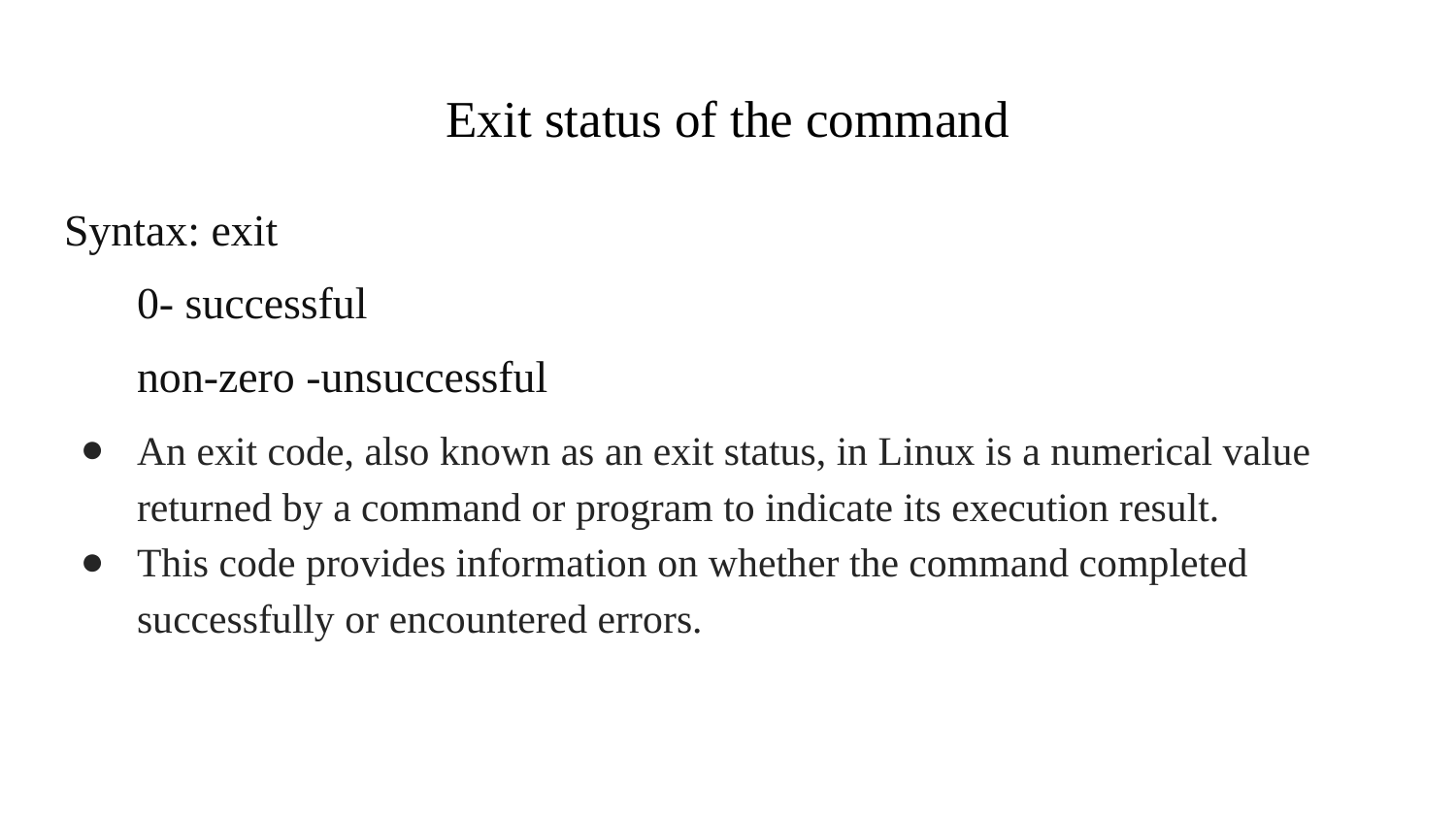

# Exit status of the command
Syntax: exit
0- successful
non-zero -unsuccessful
An exit code, also known as an exit status, in Linux is a numerical value returned by a command or program to indicate its execution result.
This code provides information on whether the command completed successfully or encountered errors.